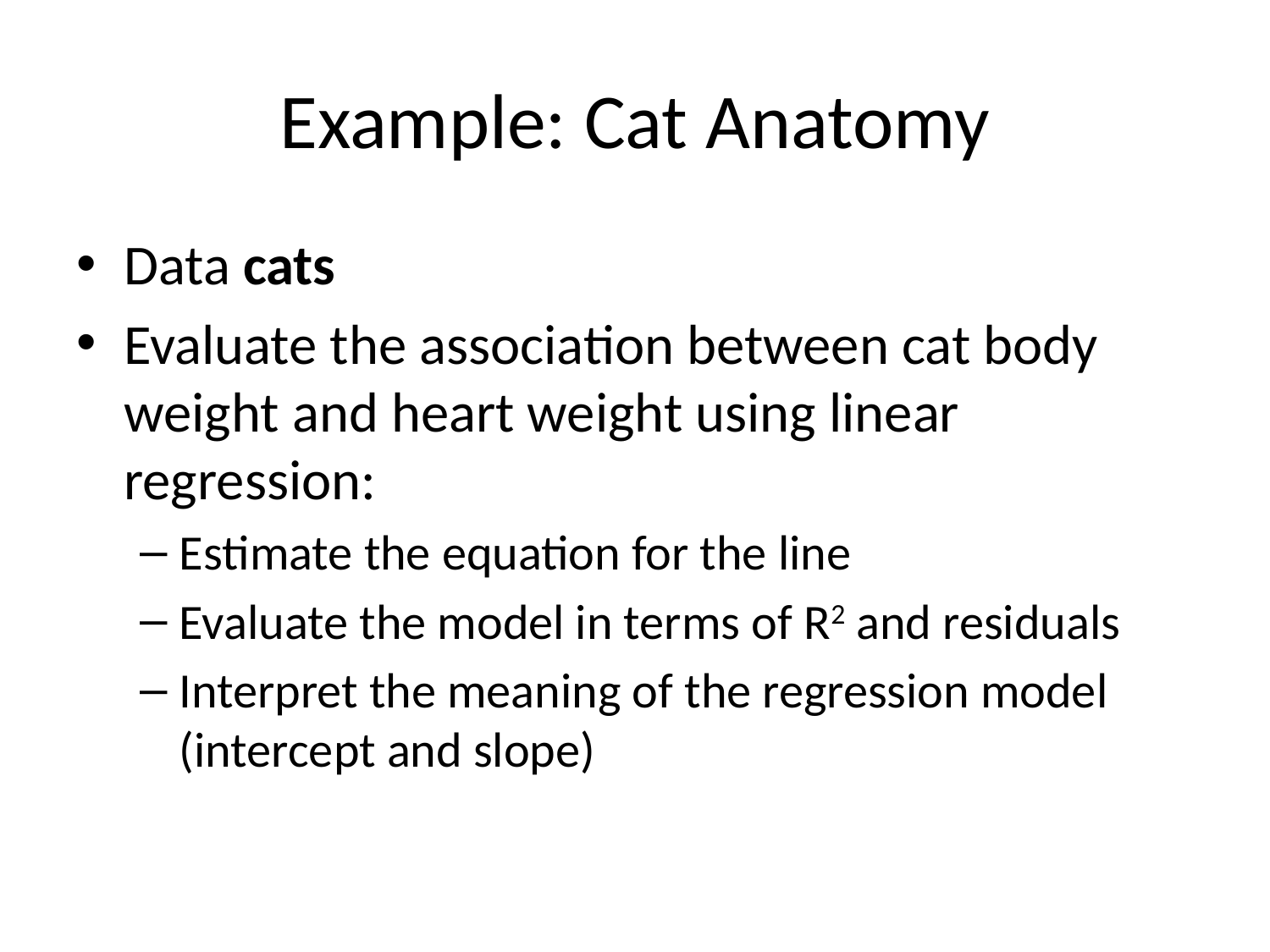

# Example: Cat Anatomy
Data cats
Evaluate the association between cat body weight and heart weight using linear regression:
Estimate the equation for the line
Evaluate the model in terms of R2 and residuals
Interpret the meaning of the regression model (intercept and slope)